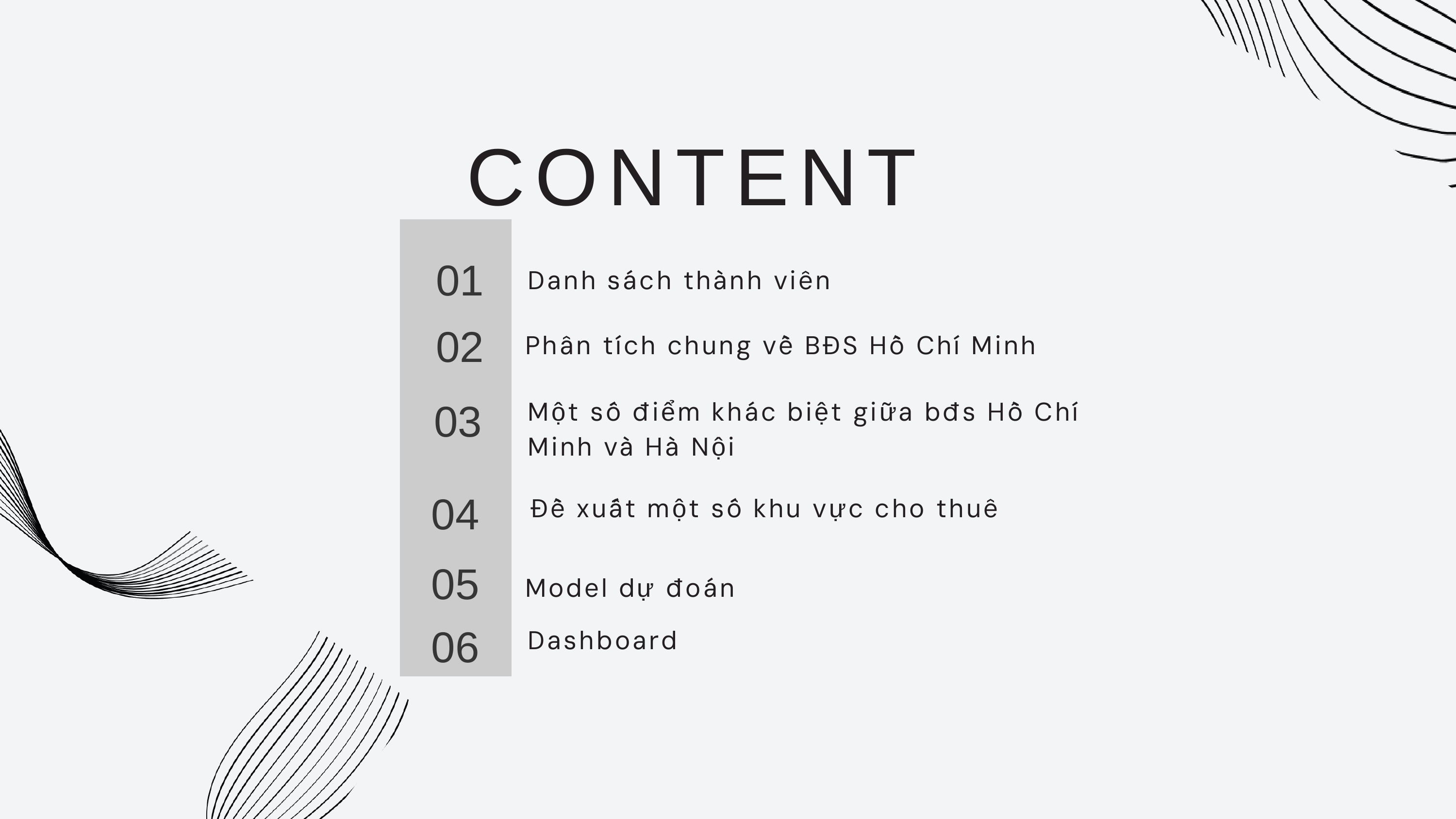

CONTENT

01
Danh sách thành viên
02
Phân tích chung về BĐS Hồ Chí Minh
Một số điểm khác biệt giữa bđs Hồ Chí Minh và Hà Nội
03

04
Đề xuất một số khu vực cho thuê
05
Model dự đoán
06
Dashboard